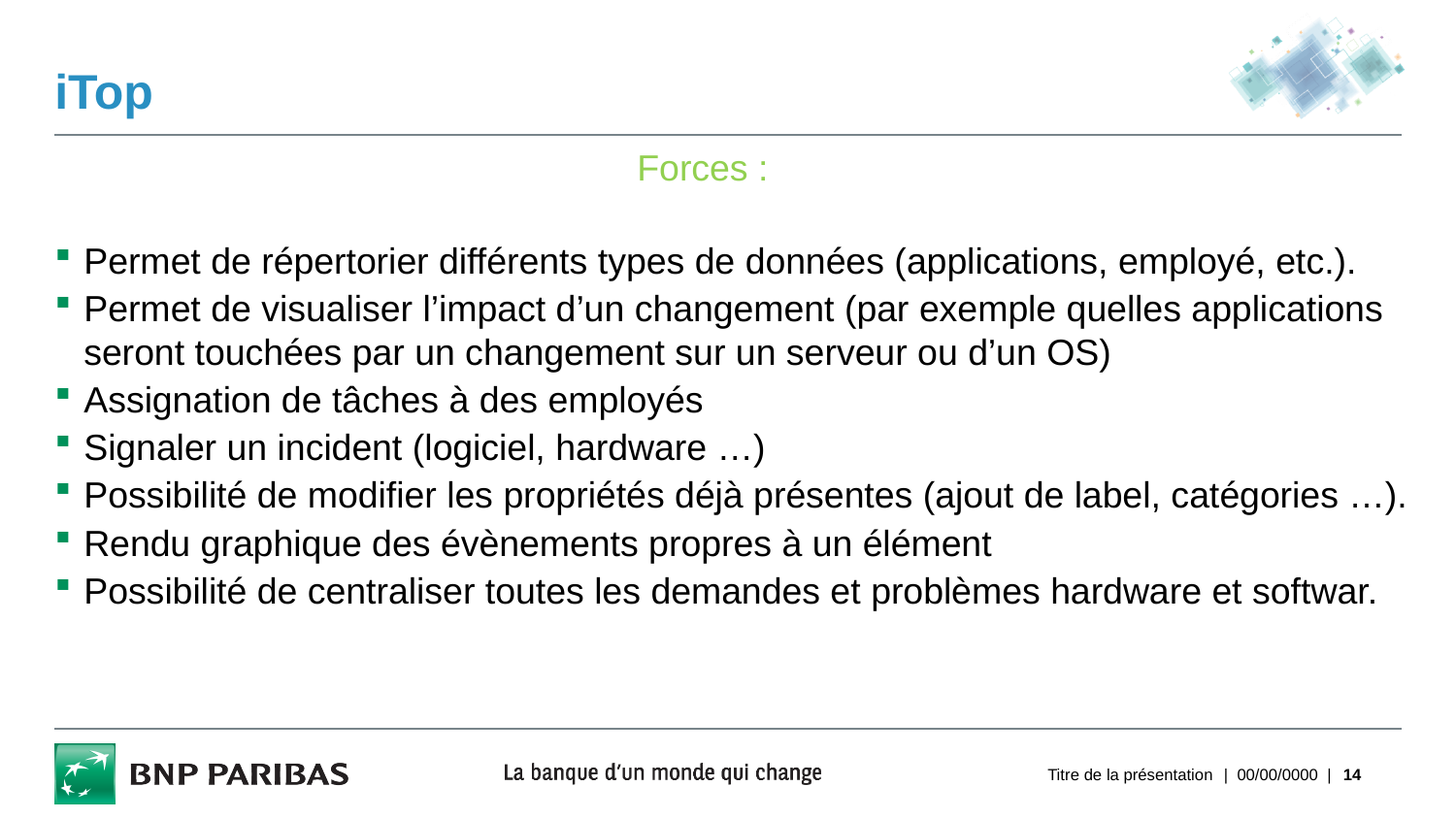

# iTop
				Forces :

Permet de répertorier différents types de données (applications, employé, etc.).
Permet de visualiser l’impact d’un changement (par exemple quelles applications seront touchées par un changement sur un serveur ou d’un OS)
Assignation de tâches à des employés
Signaler un incident (logiciel, hardware …)
Possibilité de modifier les propriétés déjà présentes (ajout de label, catégories …).
Rendu graphique des évènements propres à un élément
Possibilité de centraliser toutes les demandes et problèmes hardware et softwar.

Titre de la présentation
|  00/00/0000  |
14